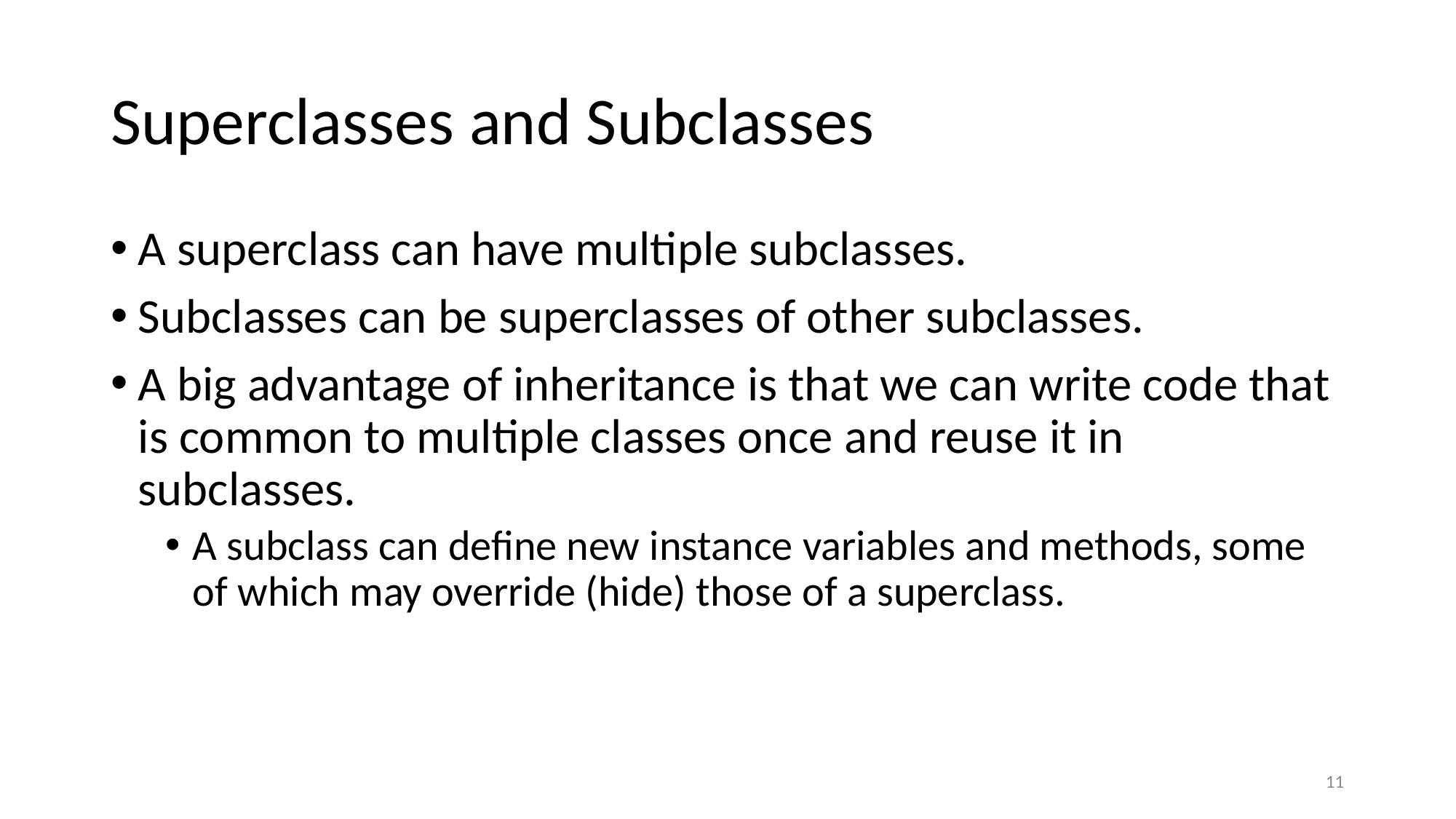

# Superclasses and Subclasses
A superclass can have multiple subclasses.
Subclasses can be superclasses of other subclasses.
A big advantage of inheritance is that we can write code that is common to multiple classes once and reuse it in subclasses.
A subclass can define new instance variables and methods, some of which may override (hide) those of a superclass.

11